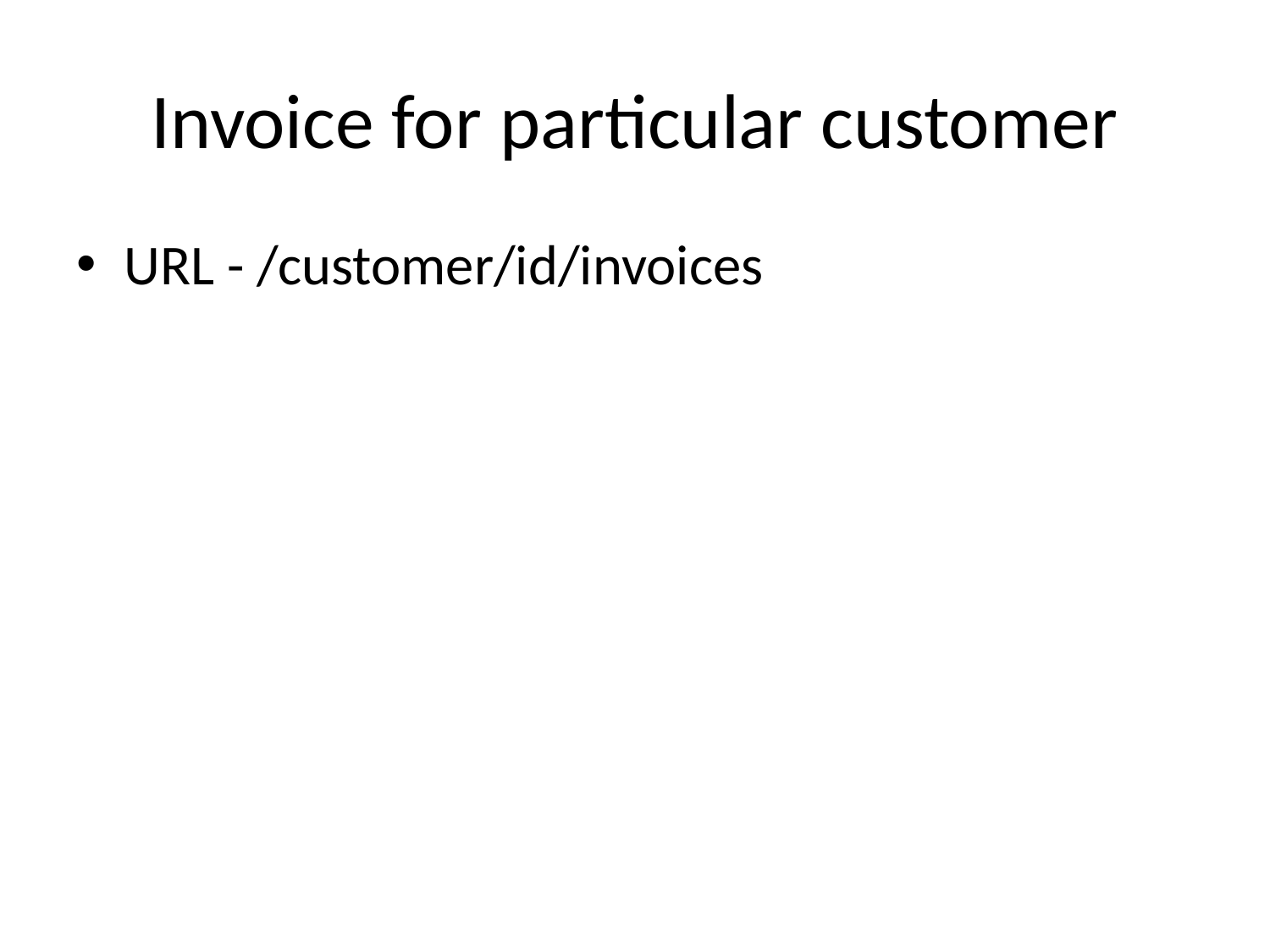

# Invoice for particular customer
URL - /customer/id/invoices